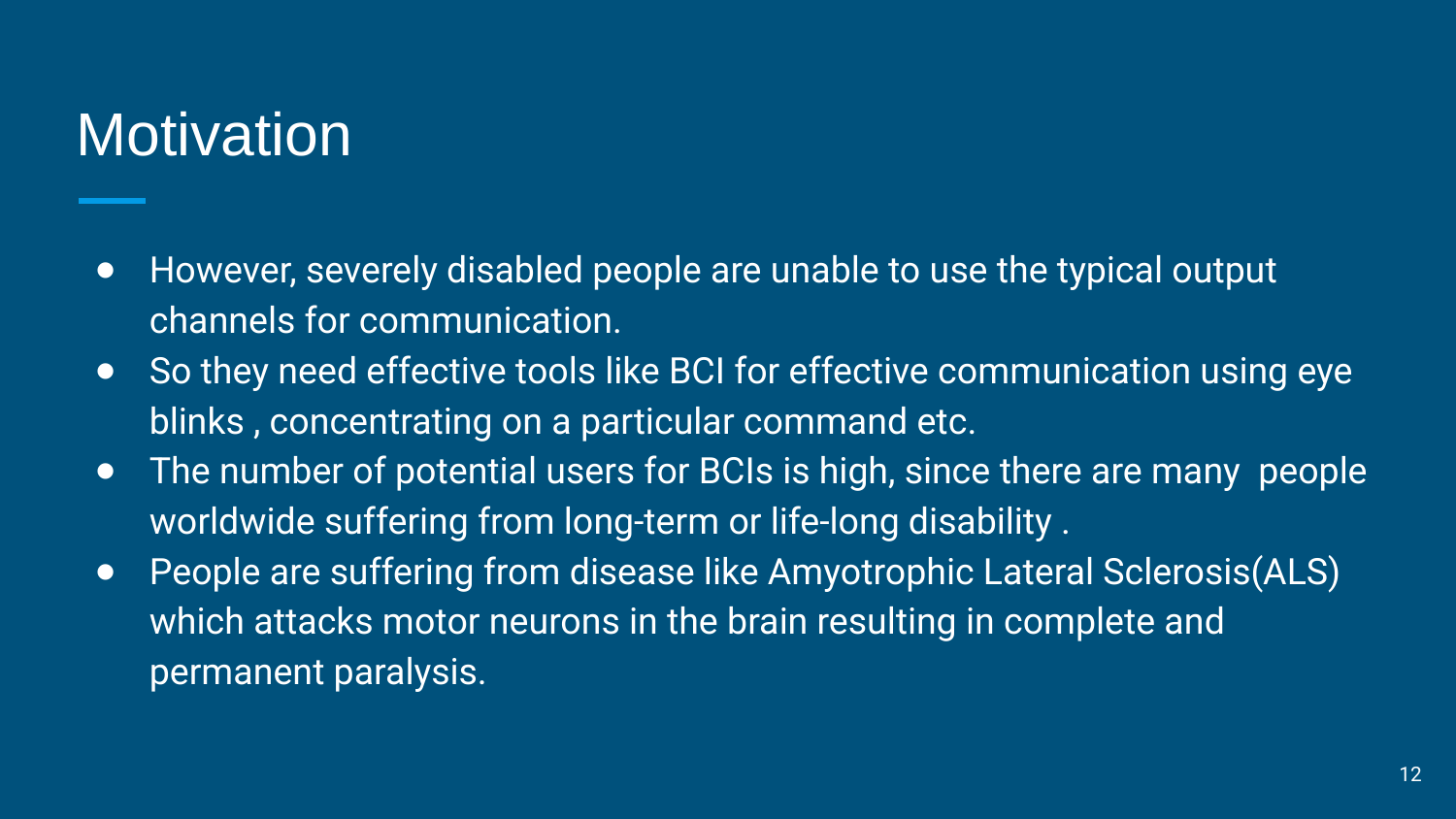

# Motivation
However, severely disabled people are unable to use the typical output channels for communication.
So they need effective tools like BCI for effective communication using eye blinks , concentrating on a particular command etc.
The number of potential users for BCIs is high, since there are many  people worldwide suffering from long-term or life-long disability .
People are suffering from disease like Amyotrophic Lateral Sclerosis(ALS) which attacks motor neurons in the brain resulting in complete and permanent paralysis.
12